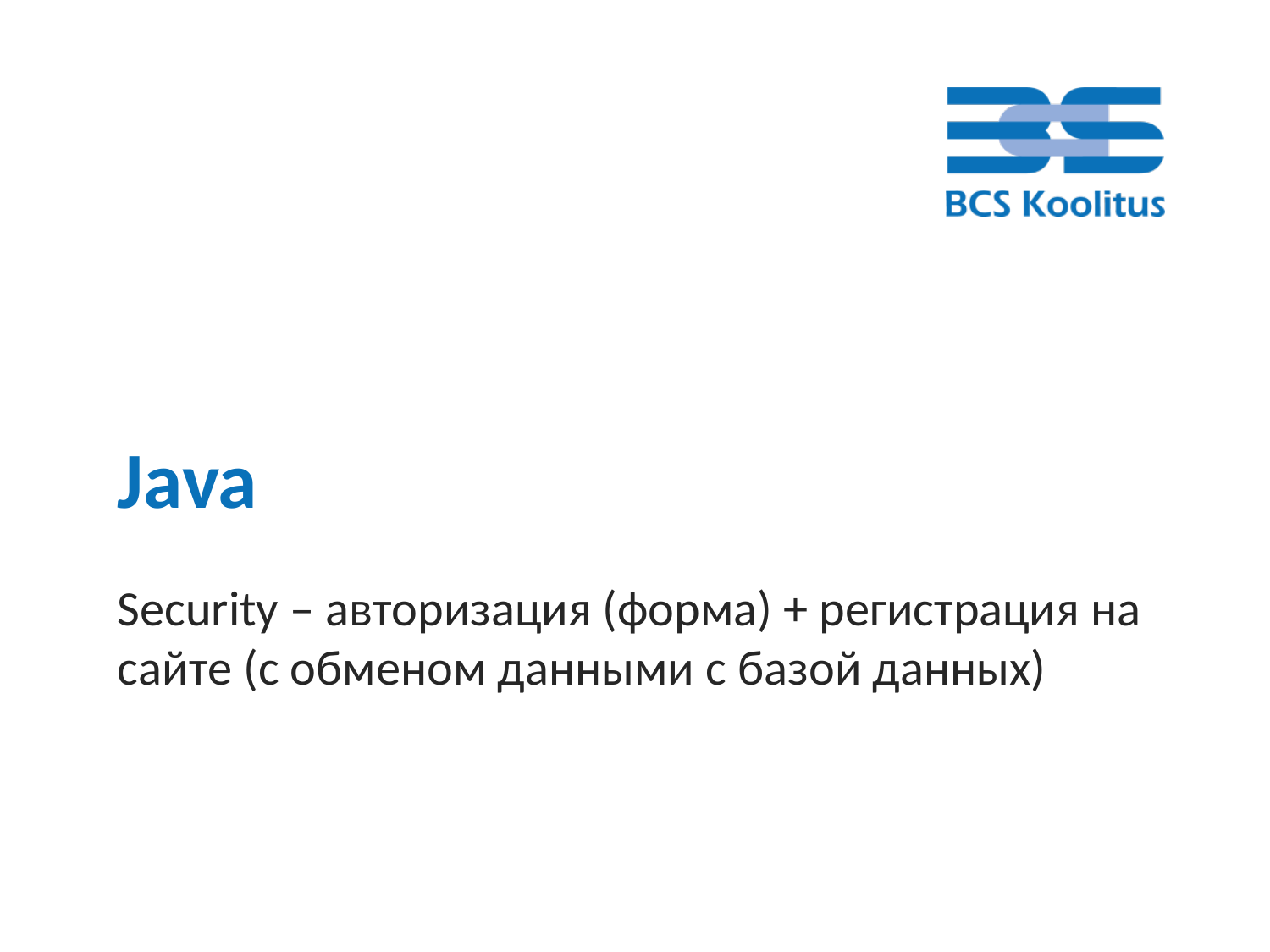

# Java
Security – авторизация (форма) + регистрация на сайте (с обменом данными с базой данных)